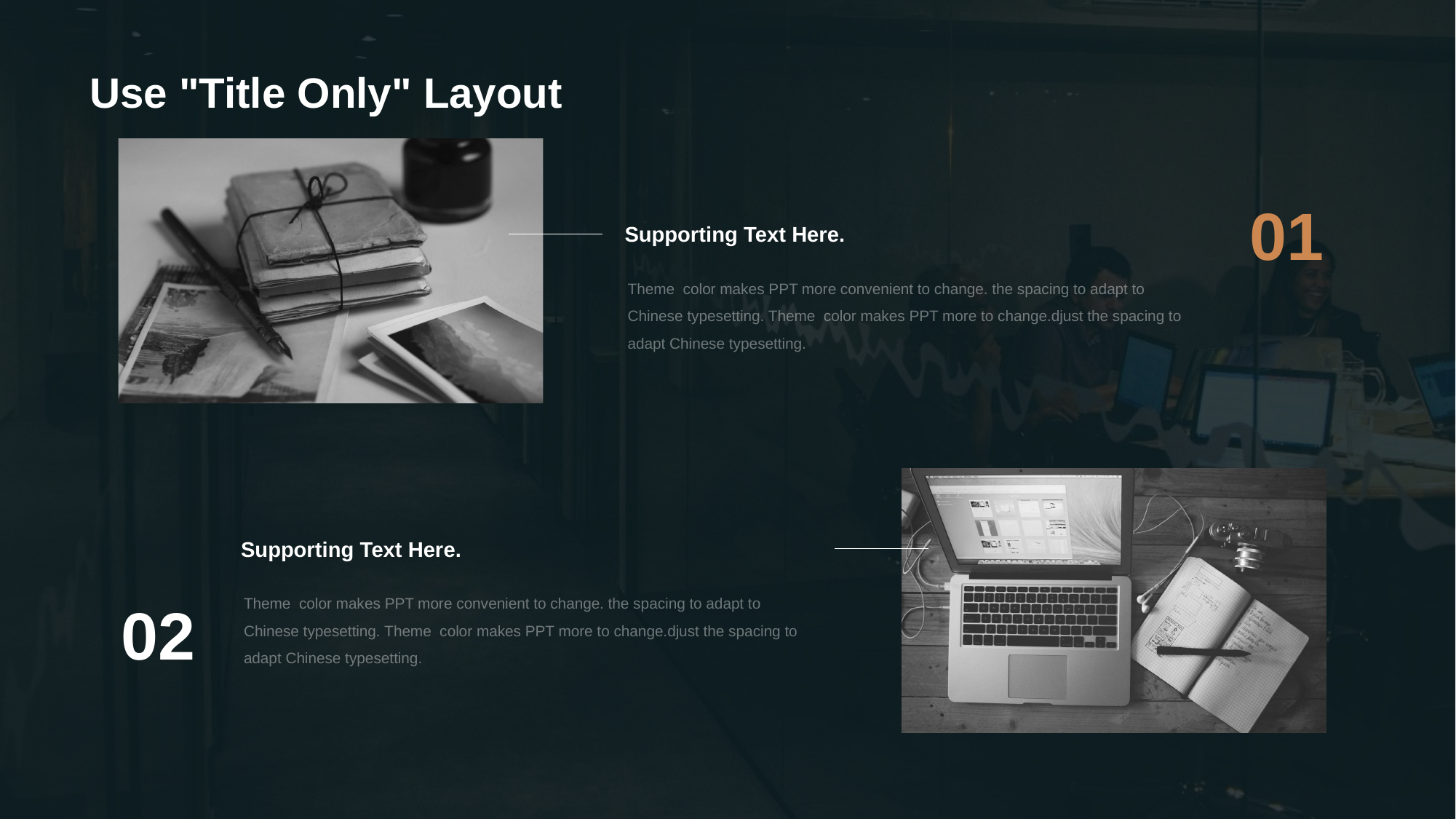

# Use "Title Only" Layout

01
Supporting Text Here.
Theme  color makes PPT more convenient to change. the spacing to adapt to Chinese typesetting. Theme  color makes PPT more to change.djust the spacing to adapt Chinese typesetting.

Supporting Text Here.
Theme  color makes PPT more convenient to change. the spacing to adapt to Chinese typesetting. Theme  color makes PPT more to change.djust the spacing to adapt Chinese typesetting.
02